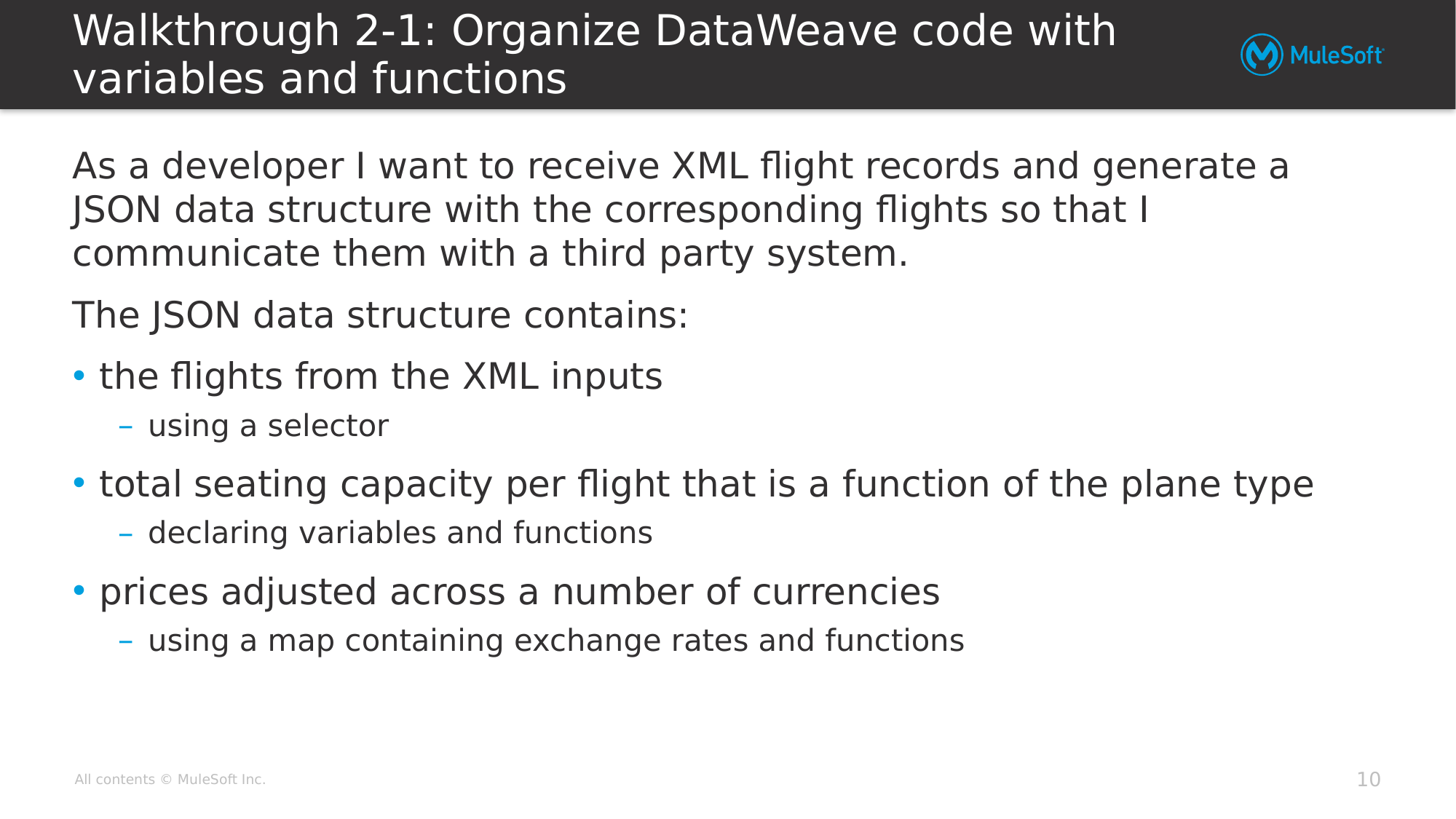

# Walkthrough 2-1: Organize DataWeave code with variables and functions
As a developer I want to receive XML flight records and generate a JSON data structure with the corresponding flights so that I communicate them with a third party system.
The JSON data structure contains:
the flights from the XML inputs
using a selector
total seating capacity per flight that is a function of the plane type
declaring variables and functions
prices adjusted across a number of currencies
using a map containing exchange rates and functions

10